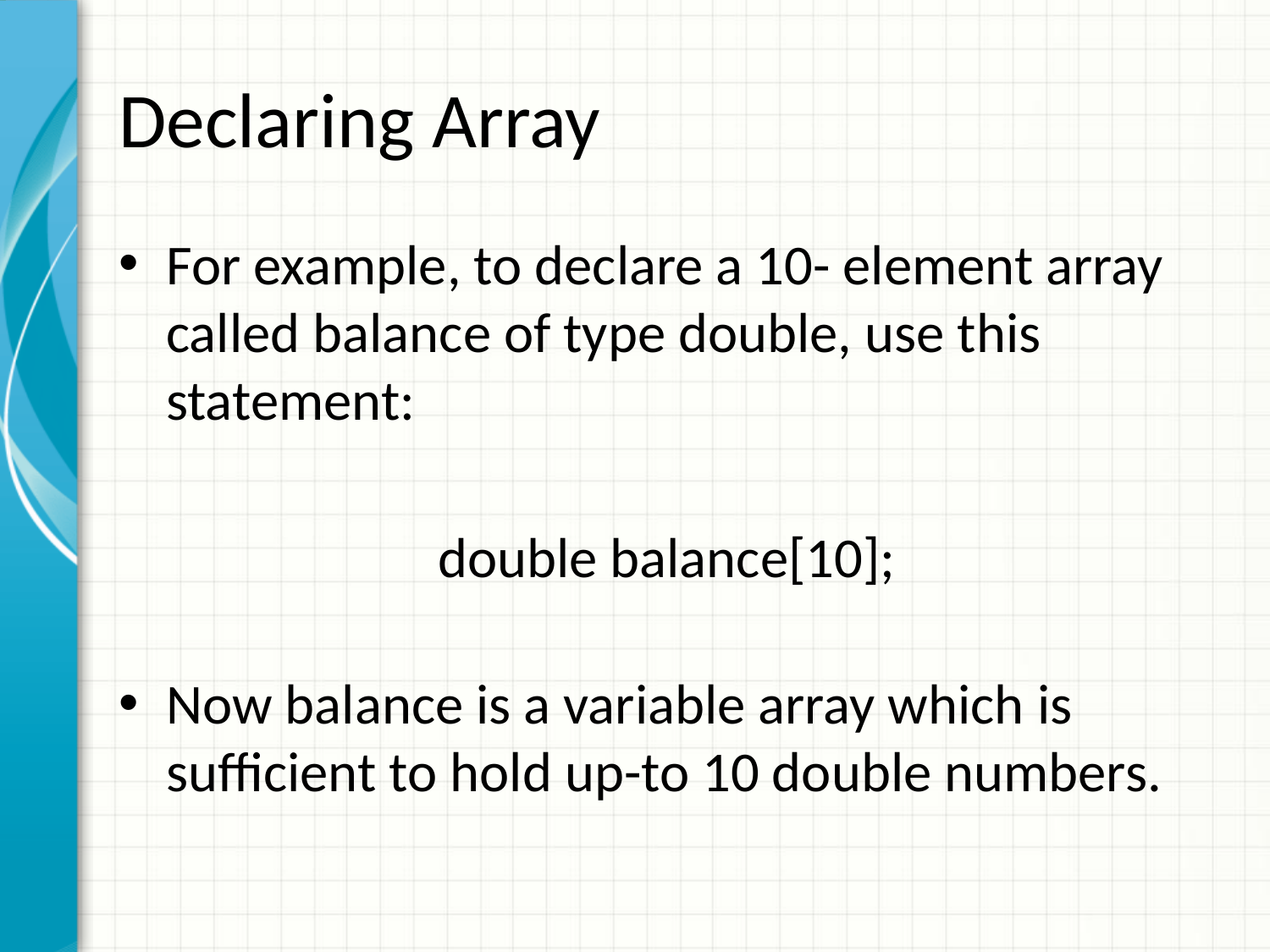

# Declaring Array
For example, to declare a 10- element array called balance of type double, use this statement:

double balance[10];
Now balance is a variable array which is sufficient to hold up-to 10 double numbers.